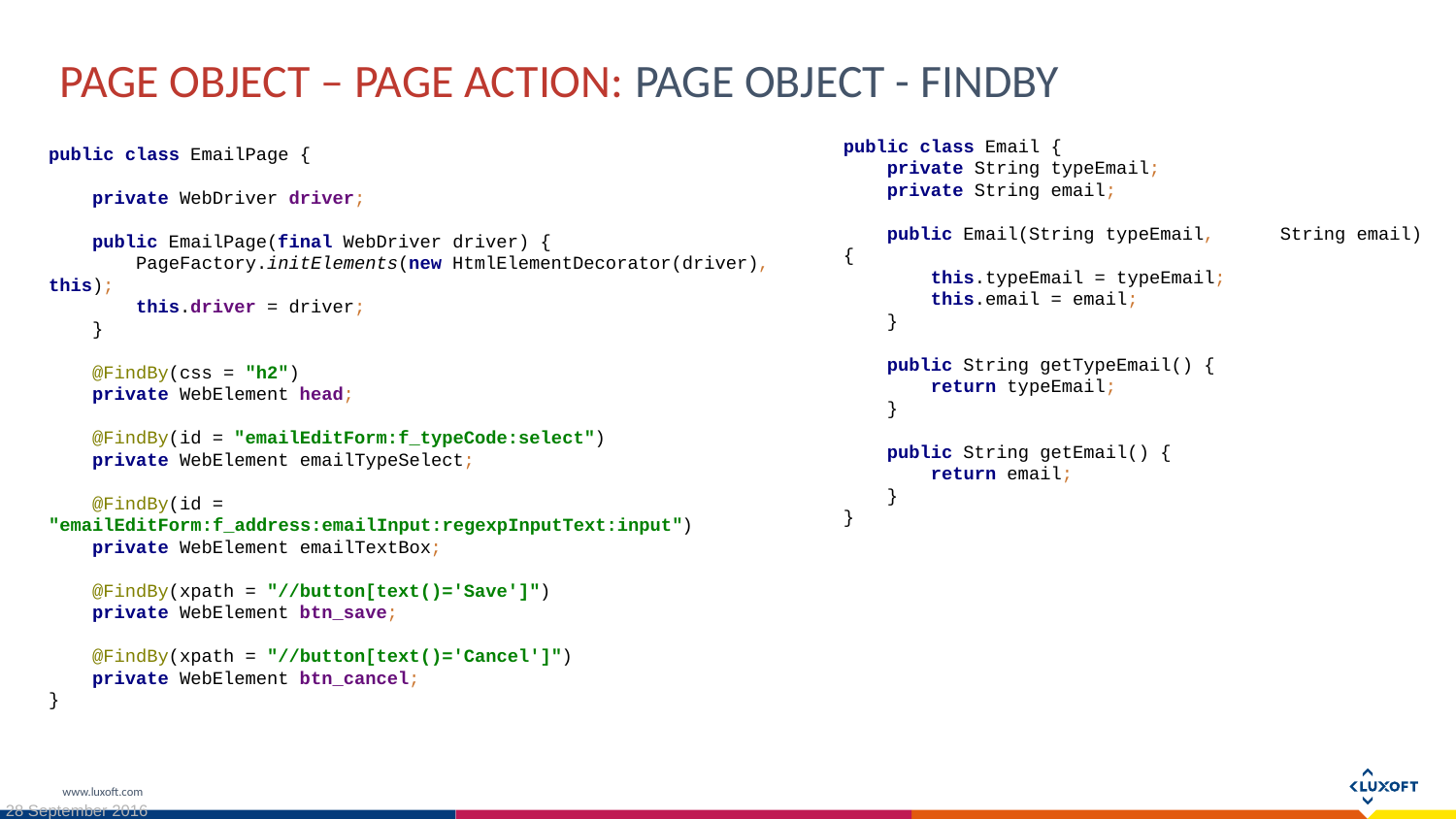

Page Object – page action: Page object - findby
public class EmailPage {
    private WebDriver driver;
    public EmailPage(final WebDriver driver) {
        PageFactory.initElements(new HtmlElementDecorator(driver), this);
        this.driver = driver;
    }
    @FindBy(css = "h2")
    private WebElement head;
    @FindBy(id = "emailEditForm:f_typeCode:select")
    private WebElement emailTypeSelect;
    @FindBy(id = "emailEditForm:f_address:emailInput:regexpInputText:input")
    private WebElement emailTextBox;
    @FindBy(xpath = "//button[text()='Save']")
    private WebElement btn_save;
    @FindBy(xpath = "//button[text()='Cancel']")
    private WebElement btn_cancel;
}

public class Email {
    private String typeEmail;
    private String email;
    public Email(String typeEmail,  	String email) {
        this.typeEmail = typeEmail;
        this.email = email;
    }
    public String getTypeEmail() {
        return typeEmail;
    }
    public String getEmail() {
        return email;
    }
}
28 September 2016